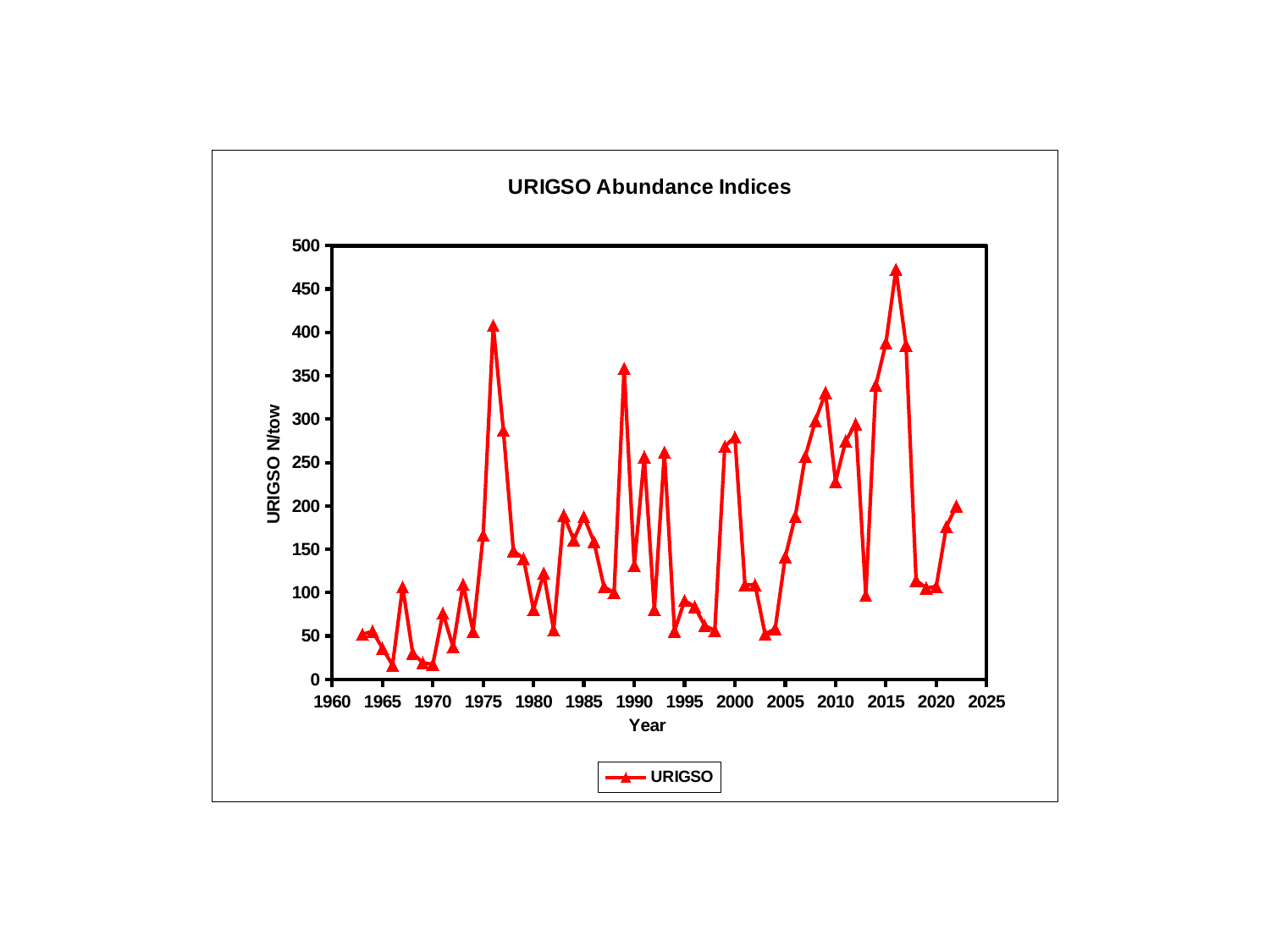

### Chart:   URIGSO Abundance Indices

| Category | URIGSO |
|---|---|